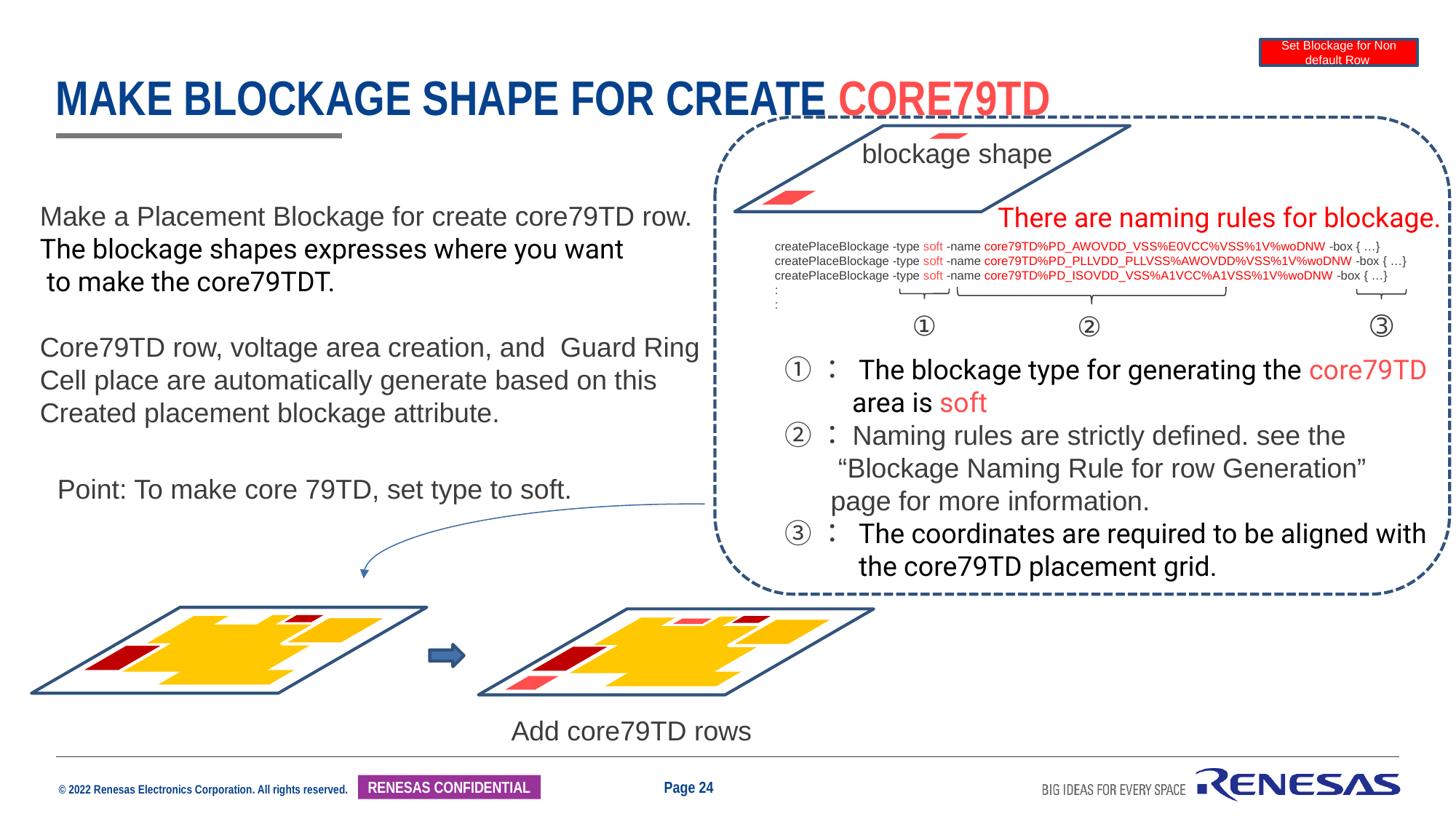

Set Blockage for Non default Row
# Make Blockage shape for create core79TD

blockage shape

Make a Placement Blockage for create core79TD row.
The blockage shapes expresses where you want
 to make the core79TDT.

Core79TD row, voltage area creation, and  Guard Ring
Cell place are automatically generate based on this
Created placement blockage attribute.

There are naming rules for blockage.
createPlaceBlockage -type soft -name core79TD%PD_AWOVDD_VSS%E0VCC%VSS%1V%woDNW -box { …}
createPlaceBlockage -type soft -name core79TD%PD_PLLVDD_PLLVSS%AWOVDD%VSS%1V%woDNW -box { …}
createPlaceBlockage -type soft -name core79TD%PD_ISOVDD_VSS%A1VCC%A1VSS%1V%woDNW -box { …}
:
:

①
➂
②
①： The blockage type for generating the core79TD
　　 area is soft
②：Naming rules are strictly defined. see the
       “Blockage Naming Rule for row Generation”
      page for more information.
➂： The coordinates are required to be aligned with
 　　the core79TD placement grid.

Point: To make core 79TD, set type to soft.

Add core79TD rows